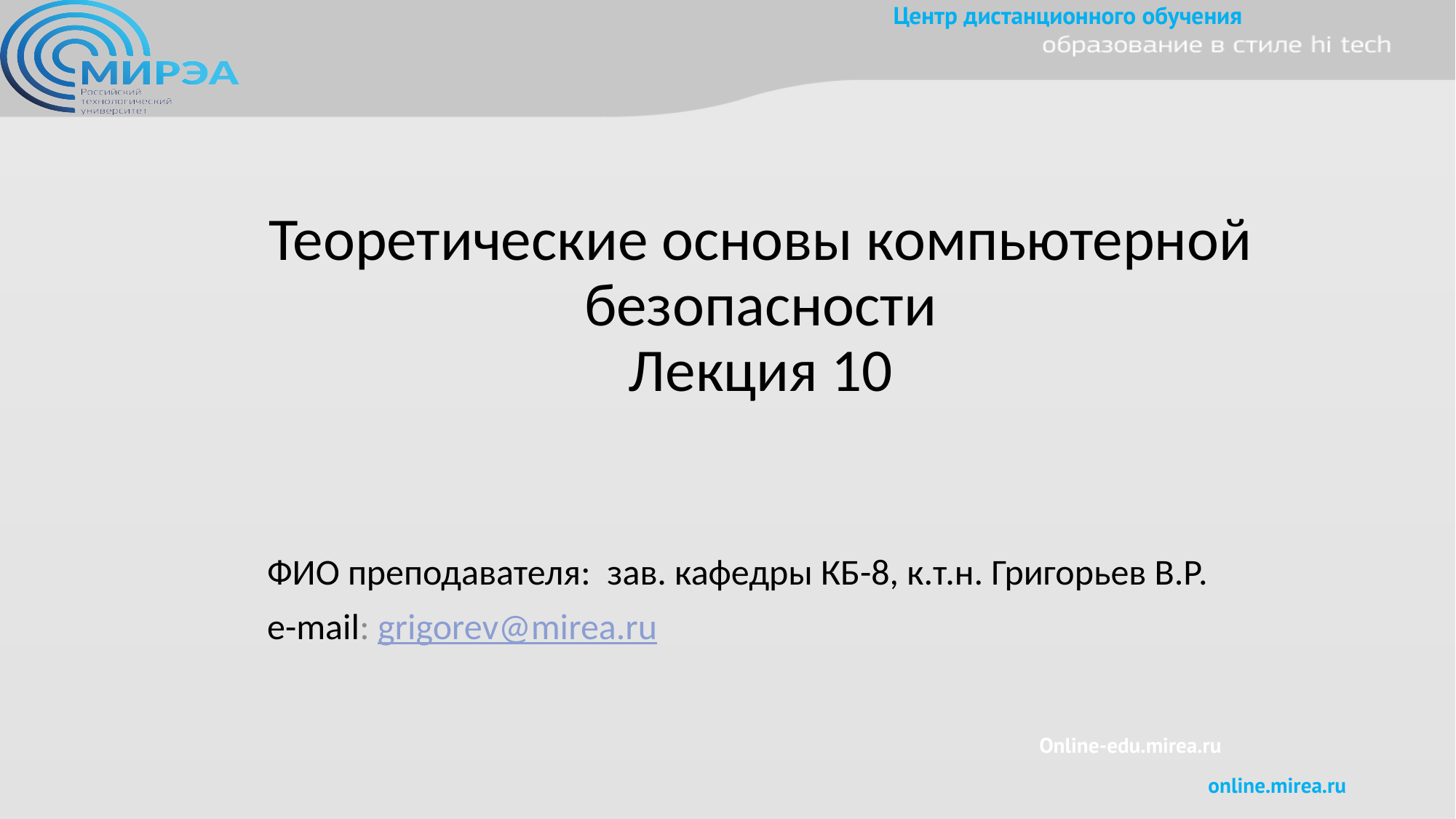

# Теоретические основы компьютерной безопасности Лекция 10
ФИО преподавателя:  зав. кафедры КБ-8, к.т.н. Григорьев В.Р.
e-mail: grigorev@mirea.ru

Online-edu.mirea.ru